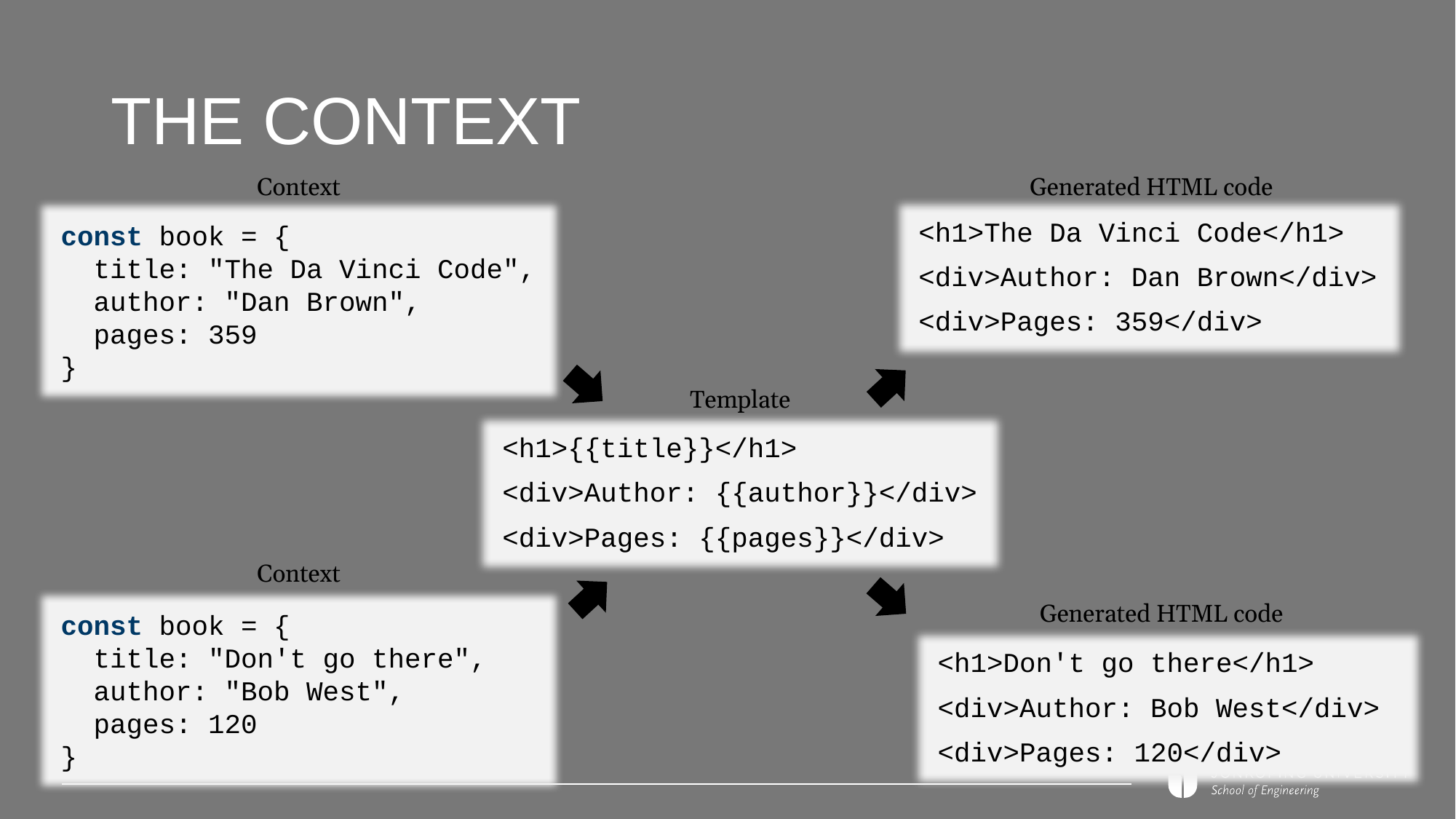

# The Context
Context
Generated HTML code
const book = {
  title: "The Da Vinci Code",
  author: "Dan Brown",
  pages: 359
}
<h1>The Da Vinci Code</h1>
<div>Author: Dan Brown</div>
<div>Pages: 359</div>

Template
<h1>{{title}}</h1>
<div>Author: {{author}}</div>
<div>Pages: {{pages}}</div>
Context

Generated HTML code
const book = {
  title: "Don't go there",
  author: "Bob West",
  pages: 120
}
<h1>Don't go there</h1>
<div>Author: Bob West</div>
<div>Pages: 120</div>